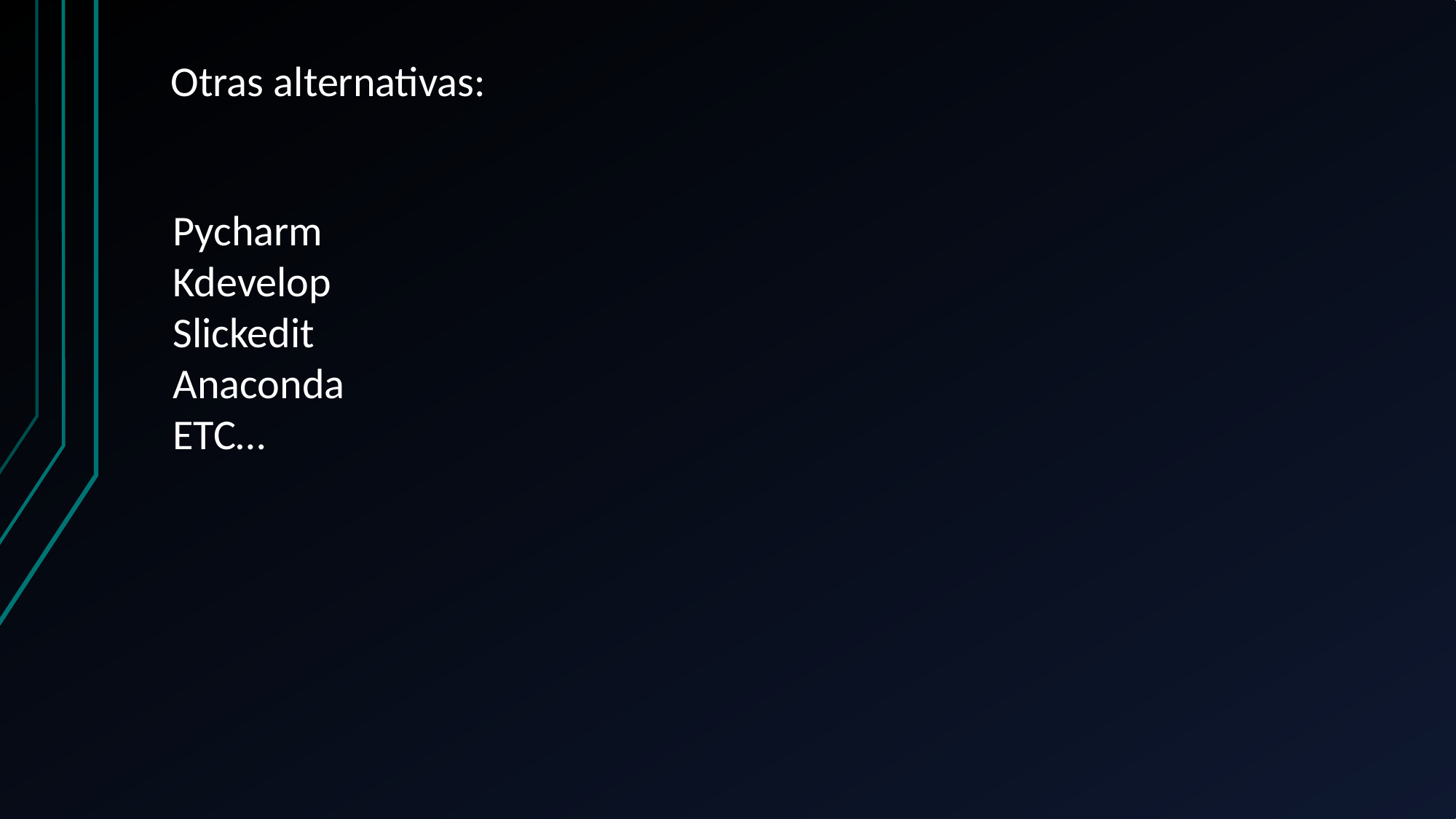

Otras alternativas:
Pycharm
Kdevelop
Slickedit
Anaconda
ETC…